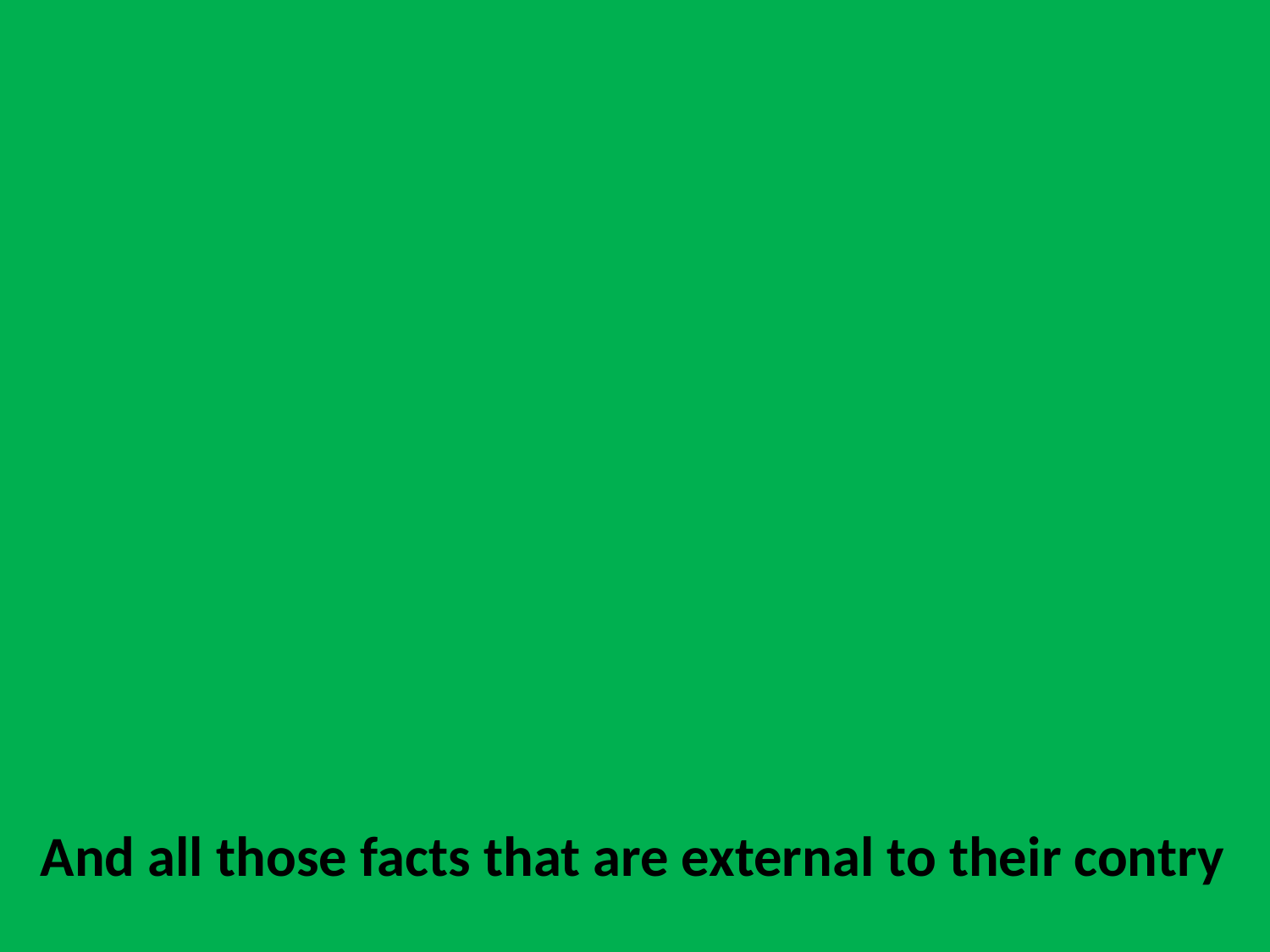

And all those facts that are external to their contry